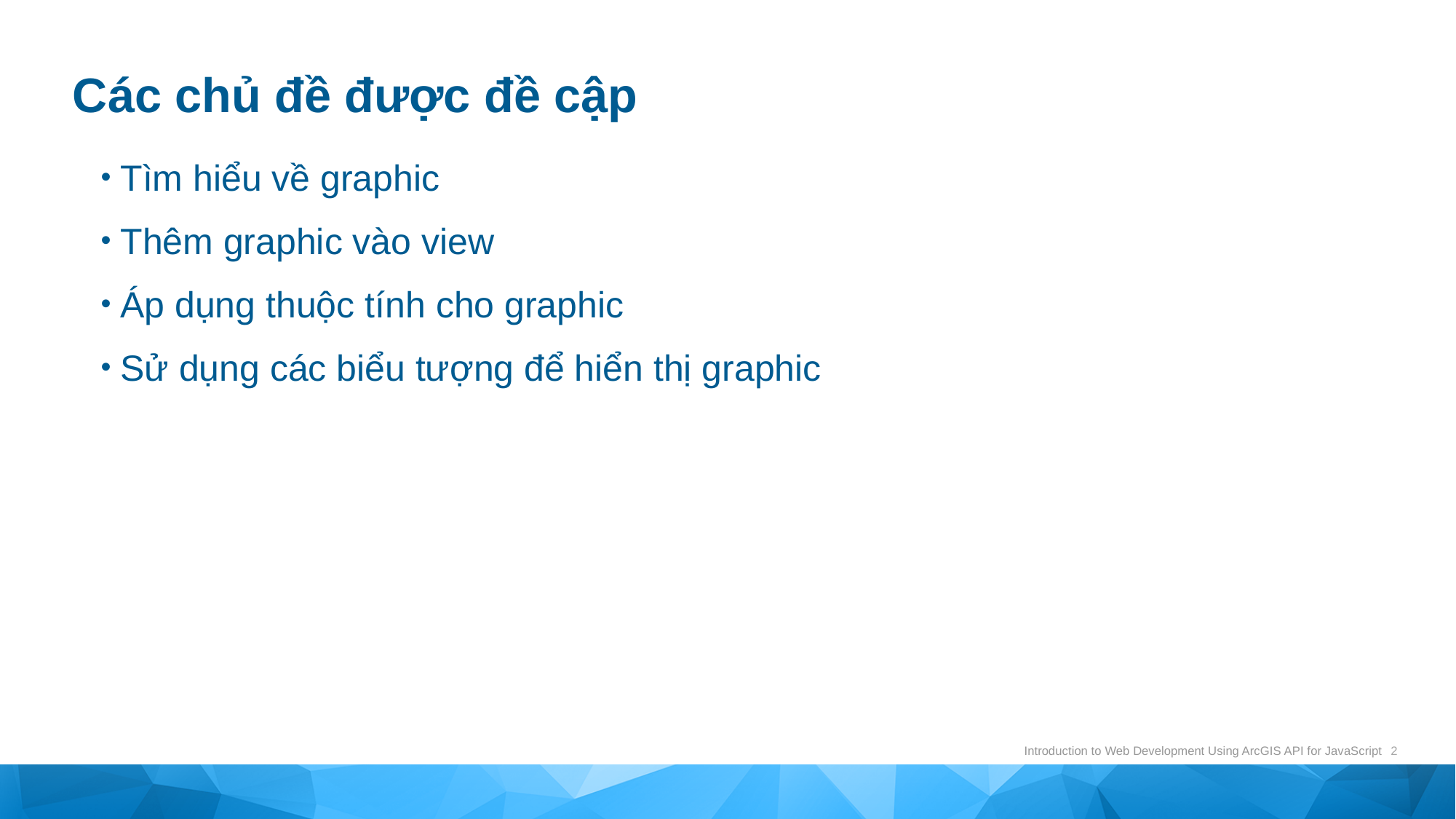

# Các chủ đề được đề cập
Tìm hiểu về graphic
Thêm graphic vào view
Áp dụng thuộc tính cho graphic
Sử dụng các biểu tượng để hiển thị graphic